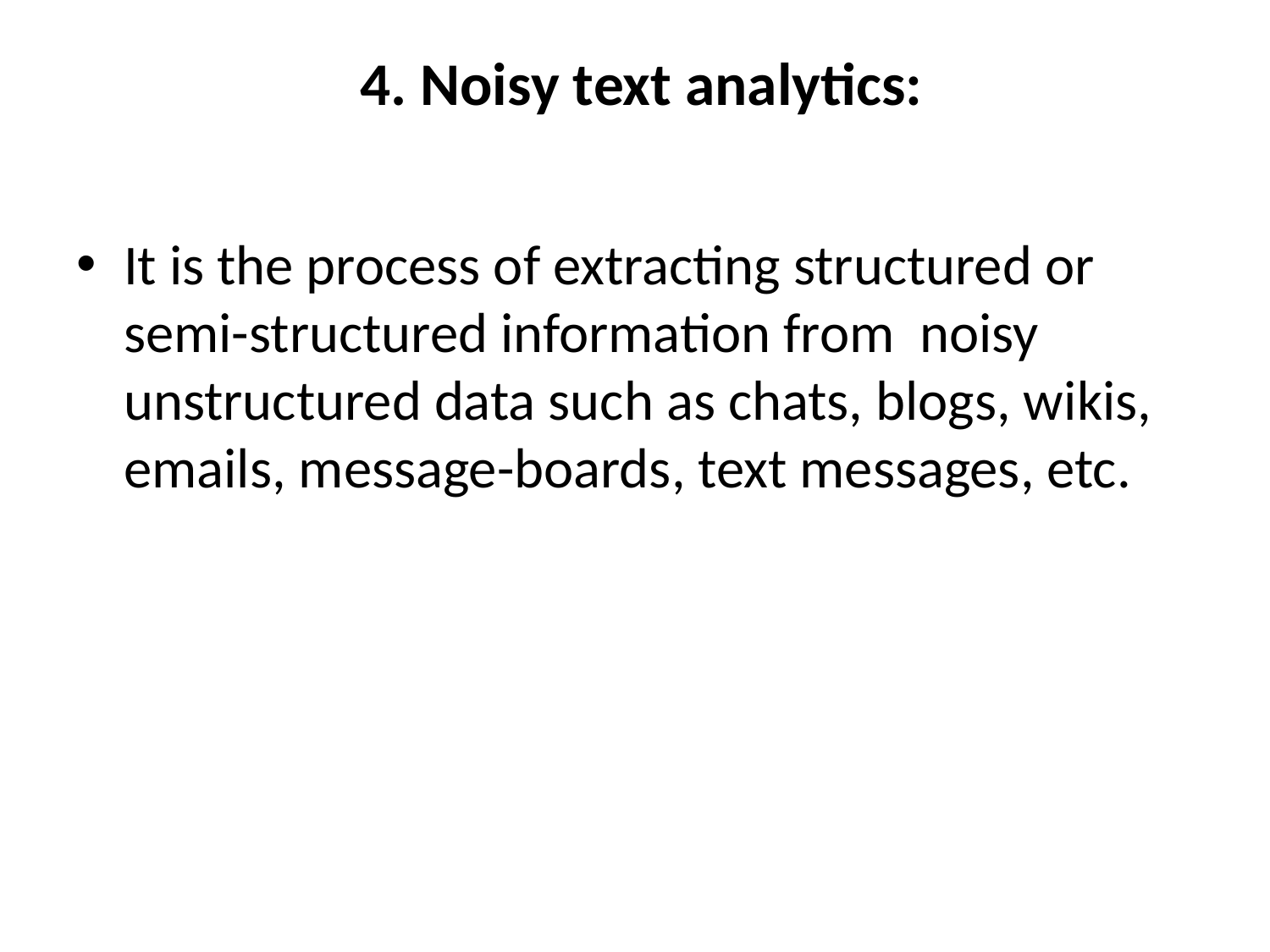

# 4. Noisy text analytics:
It is the process of extracting structured or semi-structured information from  noisy unstructured data such as chats, blogs, wikis, emails, message-boards, text messages, etc.